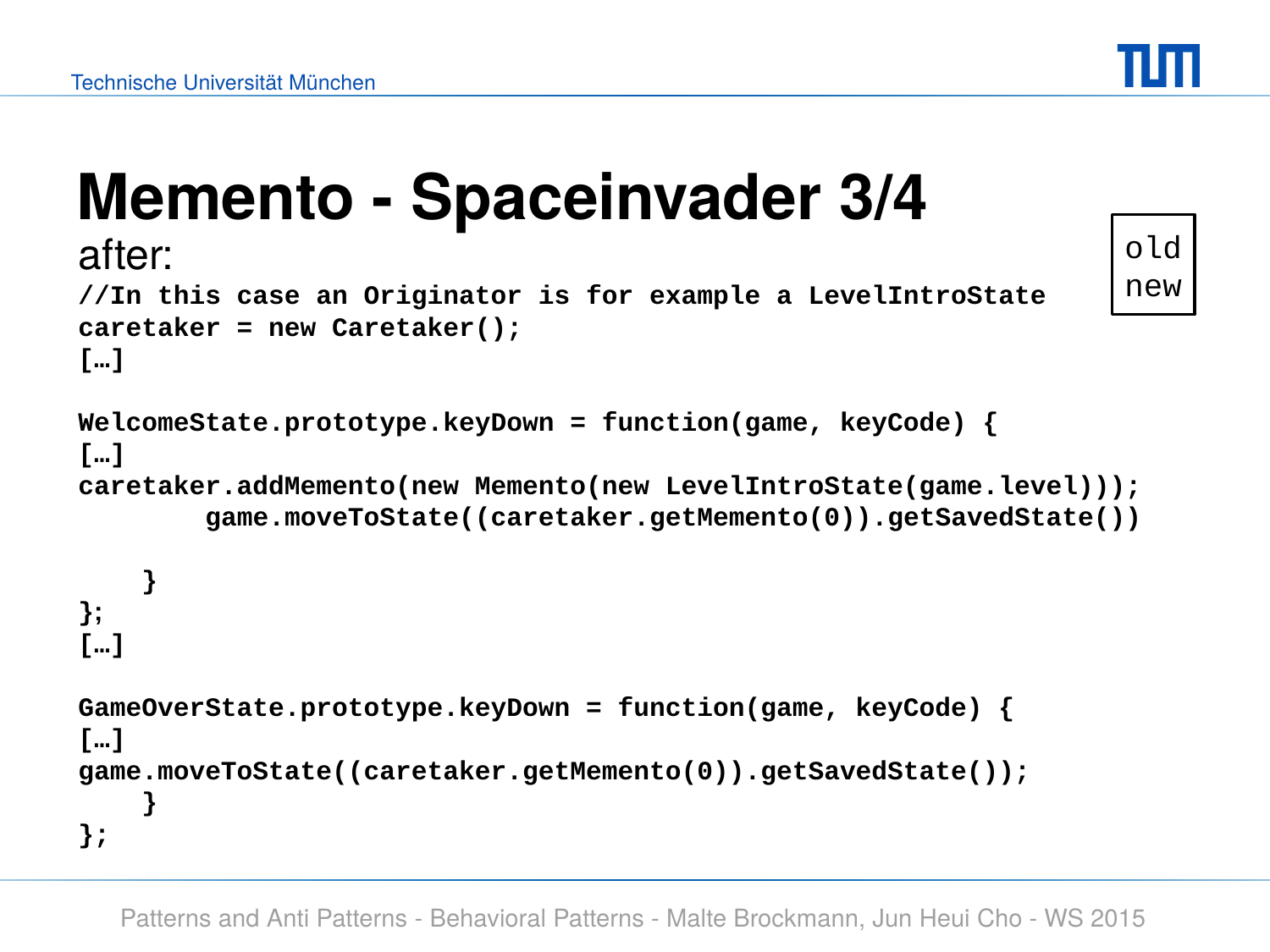

# Memento - Spaceinvader 3/4

old
new
after:
//In this case an Originator is for example a LevelIntroState
caretaker = new Caretaker();
[…]

WelcomeState.prototype.keyDown = function(game, keyCode) {
[…]
caretaker.addMemento(new Memento(new LevelIntroState(game.level)));	game.moveToState((caretaker.getMemento(0)).getSavedState())
}
};
[…]

GameOverState.prototype.keyDown = function(game, keyCode) {
[…]
game.moveToState((caretaker.getMemento(0)).getSavedState());
}
};